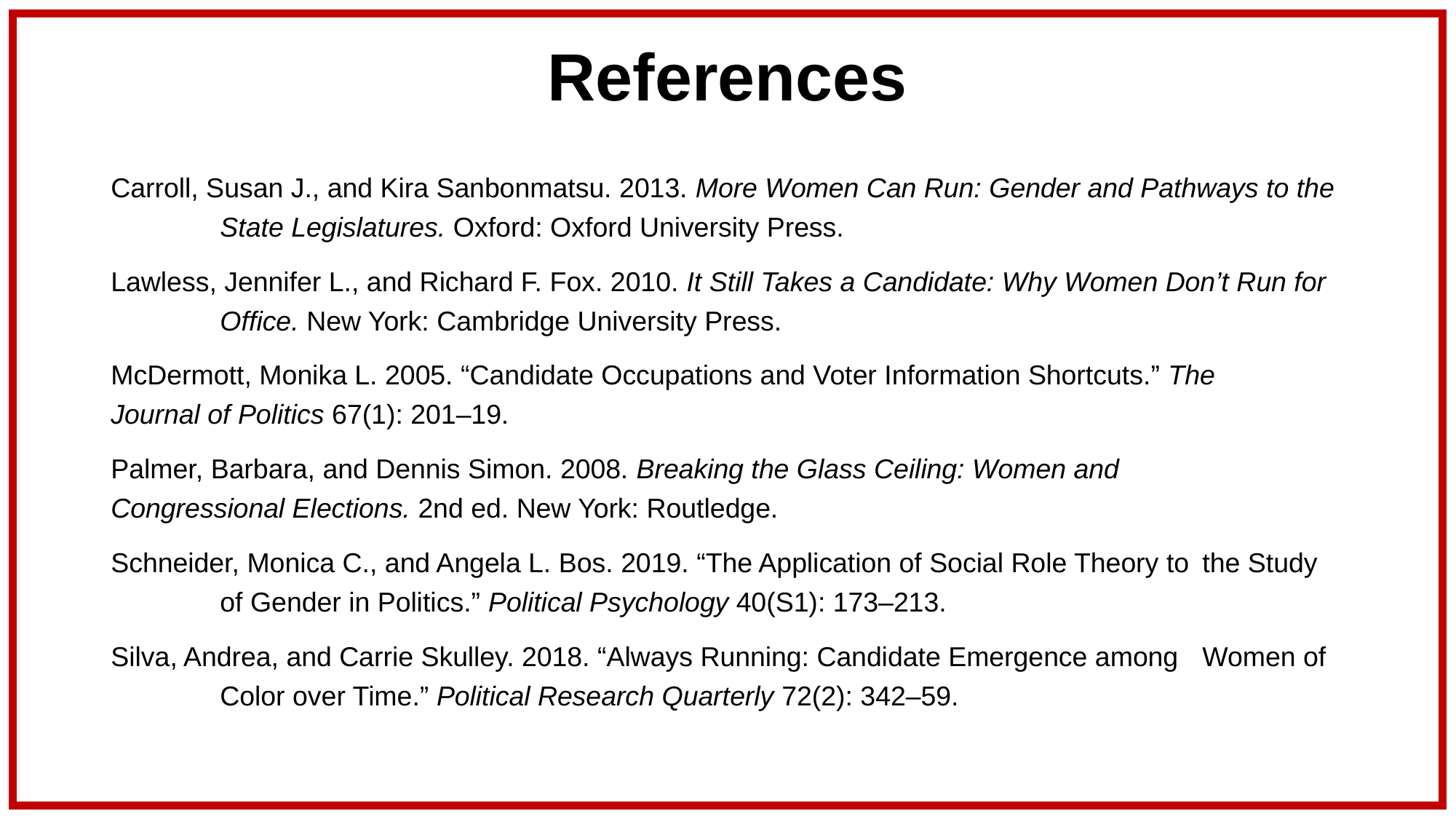

# References
|  |
| --- |
Carroll, Susan J., and Kira Sanbonmatsu. 2013. More Women Can Run: Gender and Pathways to the 	State Legislatures. Oxford: Oxford University Press.
Lawless, Jennifer L., and Richard F. Fox. 2010. It Still Takes a Candidate: Why Women Don’t Run for 	Office. New York: Cambridge University Press.
McDermott, Monika L. 2005. “Candidate Occupations and Voter Information Shortcuts.” The 	Journal of Politics 67(1): 201–19.
Palmer, Barbara, and Dennis Simon. 2008. Breaking the Glass Ceiling: Women and 	Congressional Elections. 2nd ed. New York: Routledge.
Schneider, Monica C., and Angela L. Bos. 2019. “The Application of Social Role Theory to 	the Study 	of Gender in Politics.” Political Psychology 40(S1): 173–213.
Silva, Andrea, and Carrie Skulley. 2018. “Always Running: Candidate Emergence among 	Women of 	Color over Time.” Political Research Quarterly 72(2): 342–59.